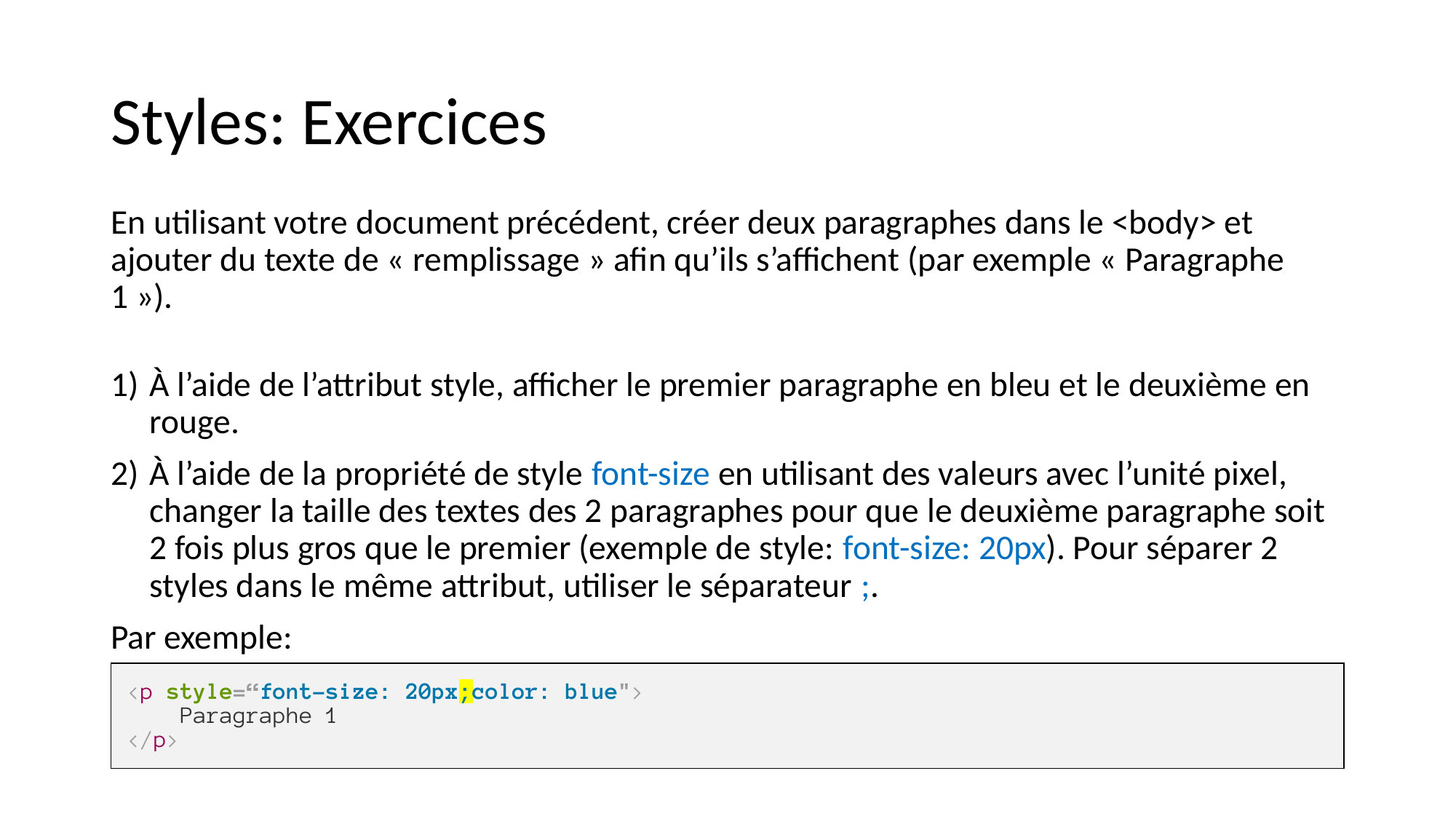

# Styles: Exercices
En utilisant votre document précédent, créer deux paragraphes dans le <body> et ajouter du texte de « remplissage » afin qu’ils s’affichent (par exemple « Paragraphe 1 »).

À l’aide de l’attribut style, afficher le premier paragraphe en bleu et le deuxième en rouge.
À l’aide de la propriété de style font-size en utilisant des valeurs avec l’unité pixel, changer la taille des textes des 2 paragraphes pour que le deuxième paragraphe soit 2 fois plus gros que le premier (exemple de style: font-size: 20px). Pour séparer 2 styles dans le même attribut, utiliser le séparateur ;.
Par exemple:

| <p style=“font-size: 20px;color: blue"> Paragraphe 1 </p> |
| --- |